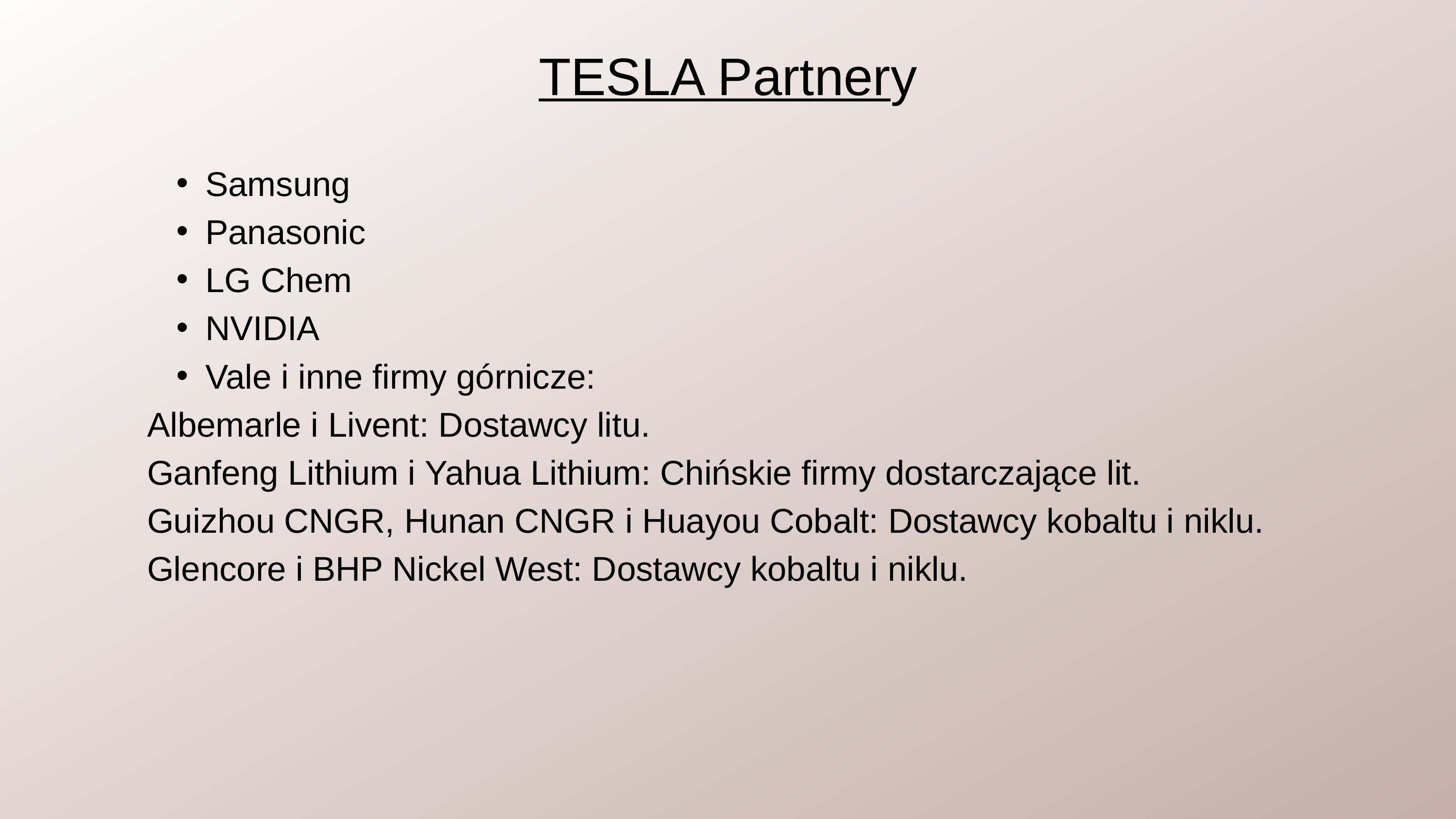

TESLA Partnery

Samsung
Panasonic
LG Chem
NVIDIA
Vale i inne firmy górnicze:
Albemarle i Livent: Dostawcy litu.
Ganfeng Lithium i Yahua Lithium: Chińskie firmy dostarczające lit.
Guizhou CNGR, Hunan CNGR i Huayou Cobalt: Dostawcy kobaltu i niklu.
Glencore i BHP Nickel West: Dostawcy kobaltu i niklu.